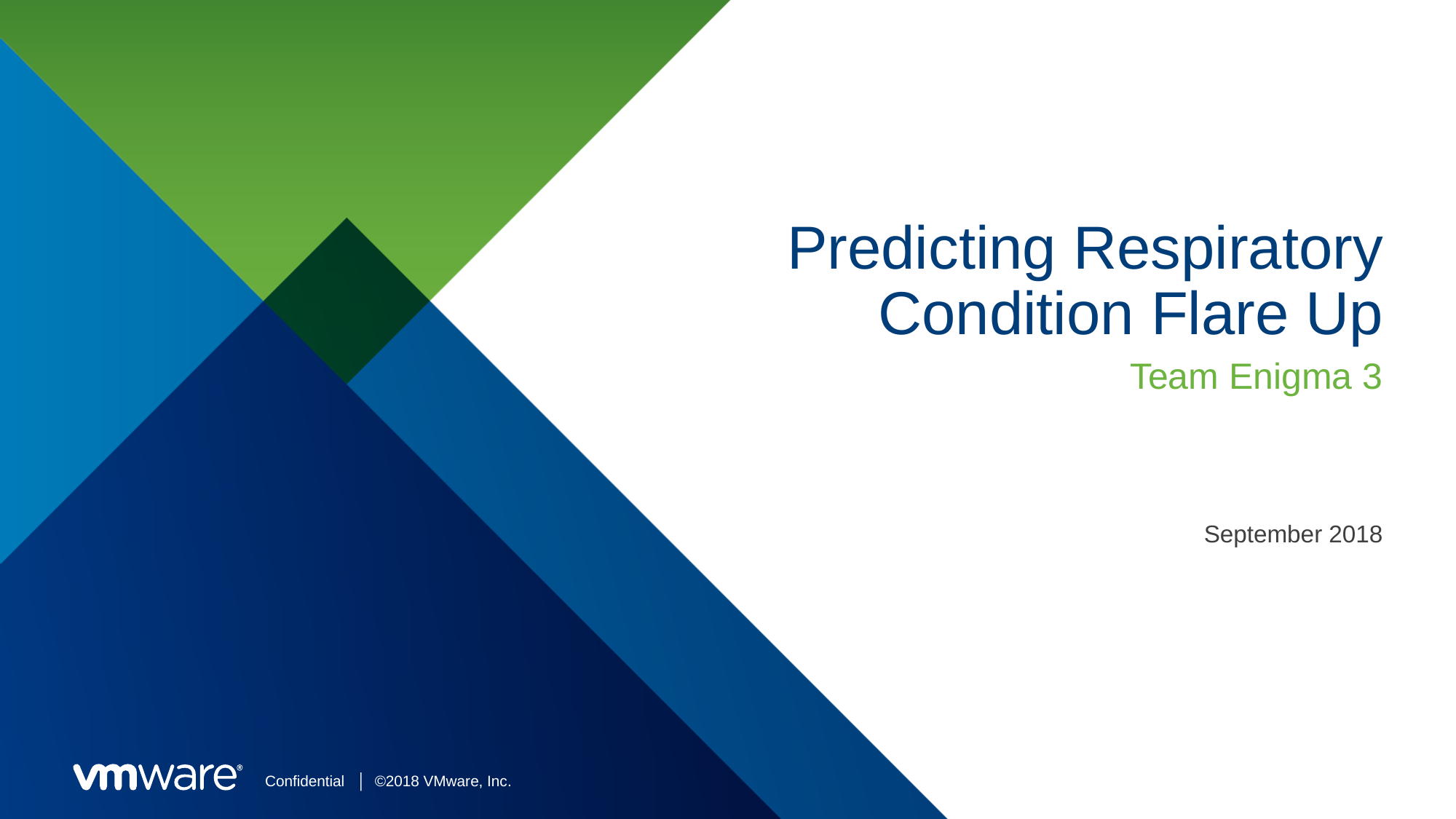

# Predicting Respiratory Condition Flare Up
Team Enigma 3
September 2018